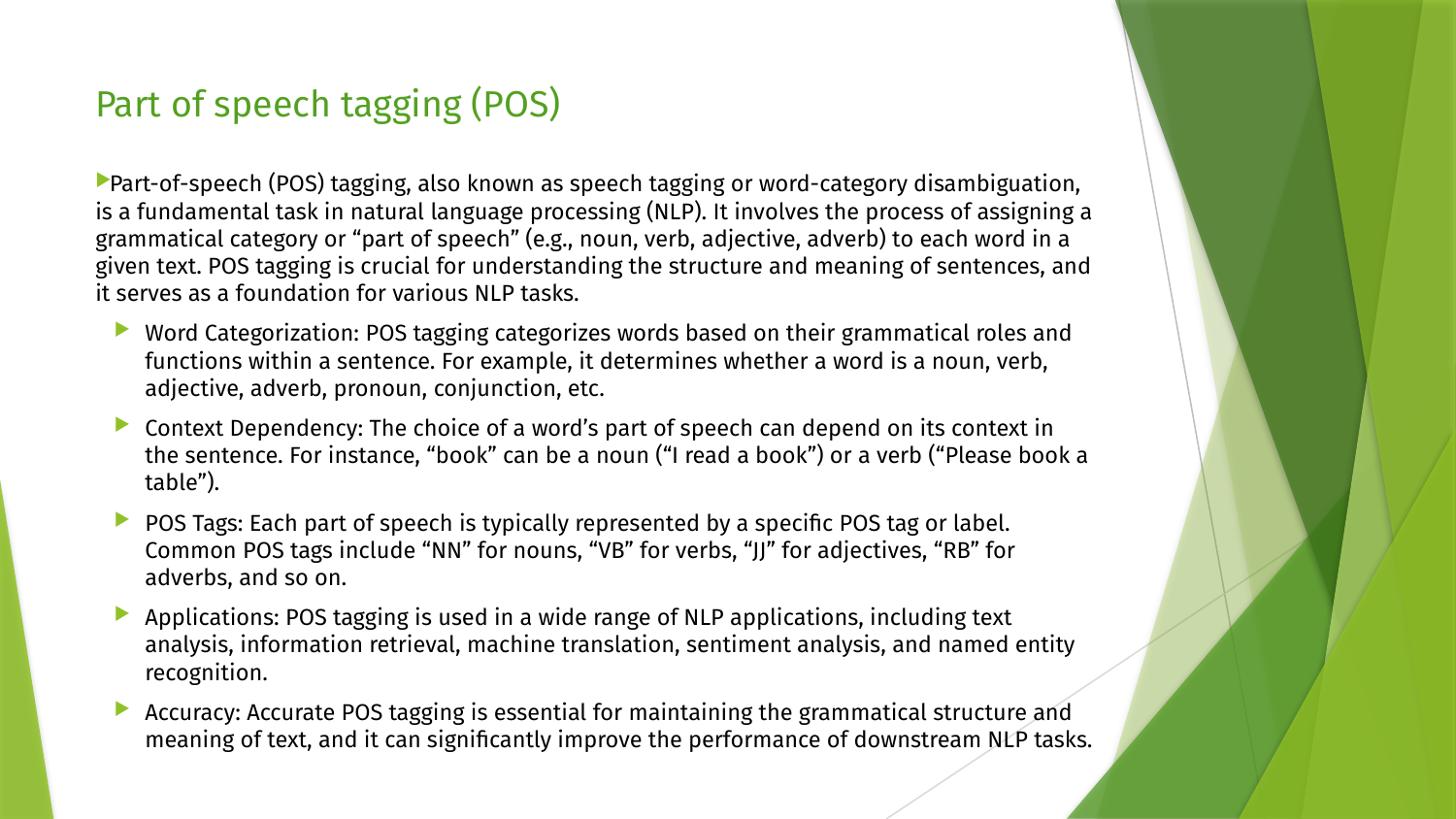

# Part of speech tagging (POS)
Part-of-speech (POS) tagging, also known as speech tagging or word-category disambiguation, is a fundamental task in natural language processing (NLP). It involves the process of assigning a grammatical category or “part of speech” (e.g., noun, verb, adjective, adverb) to each word in a given text. POS tagging is crucial for understanding the structure and meaning of sentences, and it serves as a foundation for various NLP tasks.
Word Categorization: POS tagging categorizes words based on their grammatical roles and functions within a sentence. For example, it determines whether a word is a noun, verb, adjective, adverb, pronoun, conjunction, etc.
Context Dependency: The choice of a word’s part of speech can depend on its context in the sentence. For instance, “book” can be a noun (“I read a book”) or a verb (“Please book a table”).
POS Tags: Each part of speech is typically represented by a specific POS tag or label. Common POS tags include “NN” for nouns, “VB” for verbs, “JJ” for adjectives, “RB” for adverbs, and so on.
Applications: POS tagging is used in a wide range of NLP applications, including text analysis, information retrieval, machine translation, sentiment analysis, and named entity recognition.
Accuracy: Accurate POS tagging is essential for maintaining the grammatical structure and meaning of text, and it can significantly improve the performance of downstream NLP tasks.